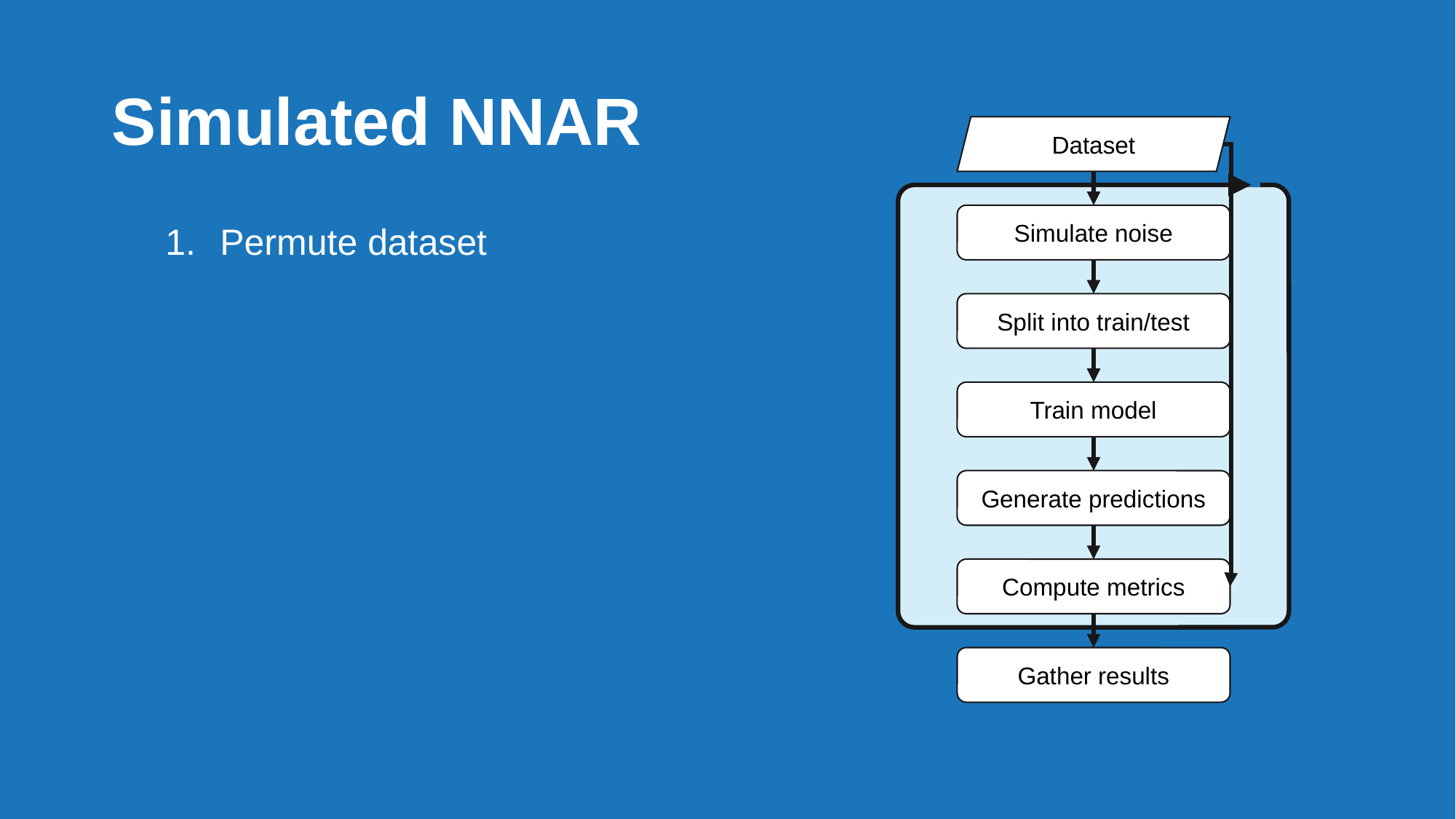

# Simulated NNAR
Dataset

Simulate noise
Permute dataset

Split into train/test
Train model
Generate predictions
Compute metrics
Gather results